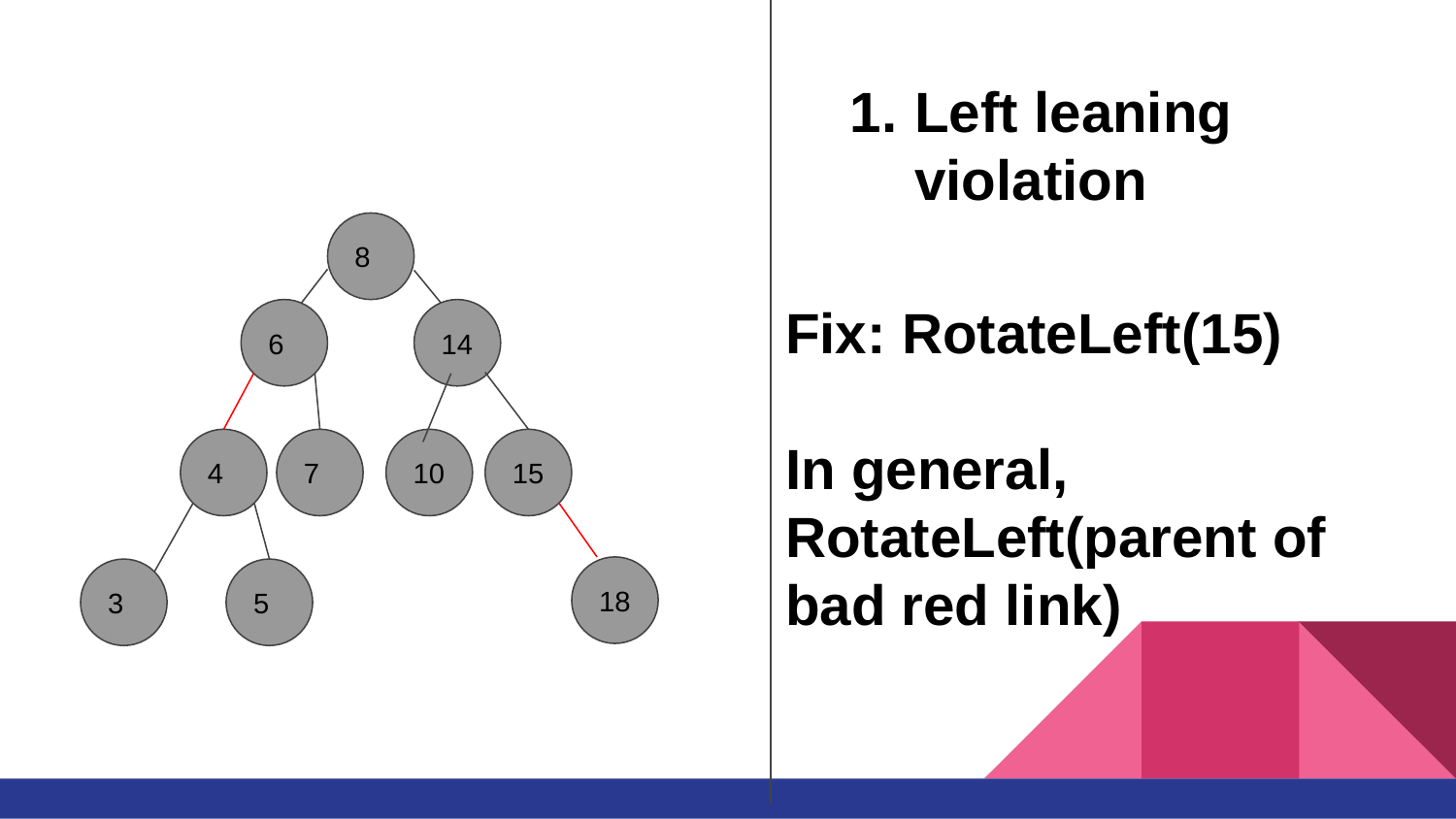

Left leaning violation
8
Fix: RotateLeft(15)

In general, RotateLeft(parent of bad red link)
6
14
4
7
10
15
18
3
5